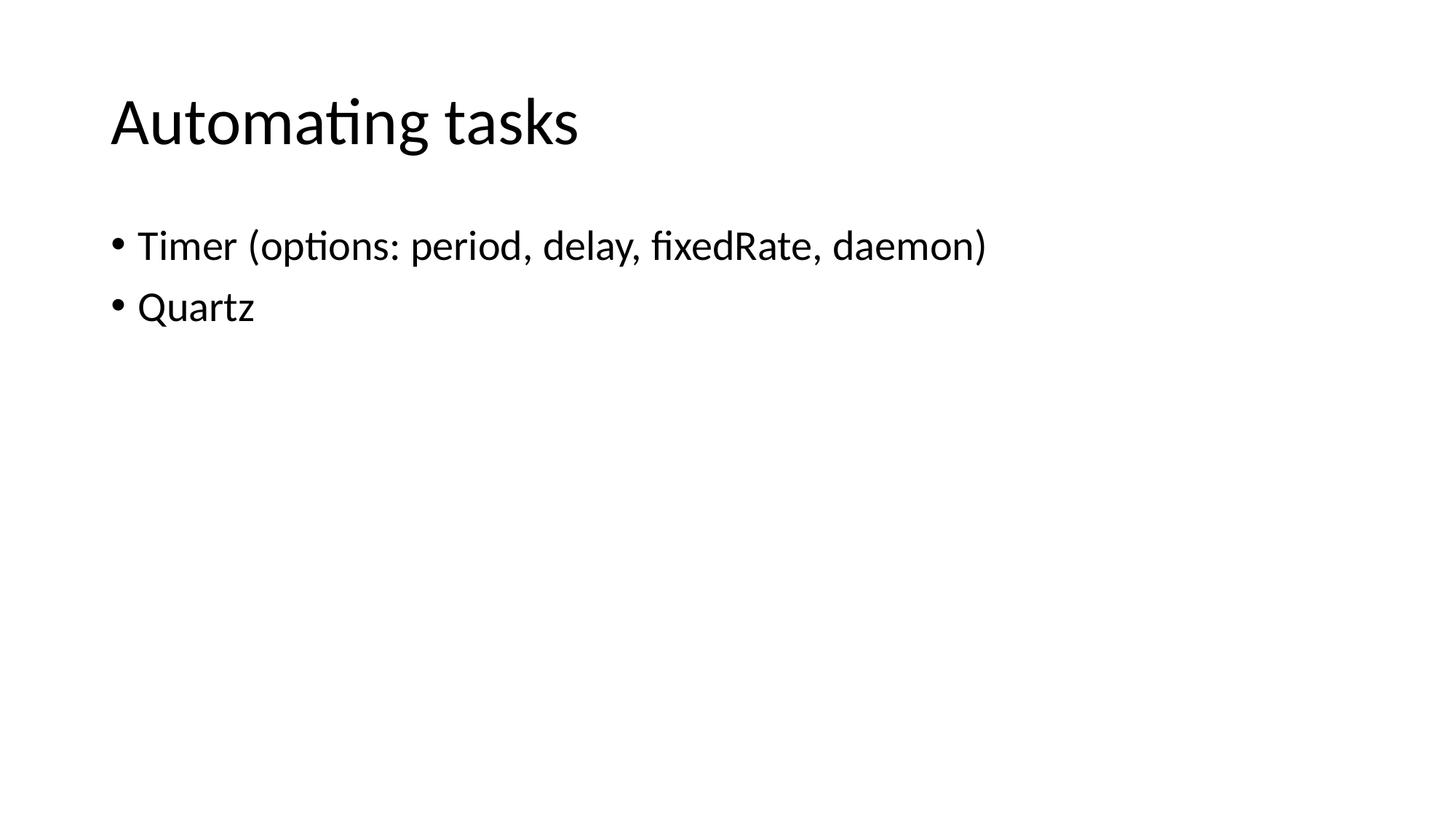

# Automating tasks
Timer (options: period, delay, fixedRate, daemon)
Quartz